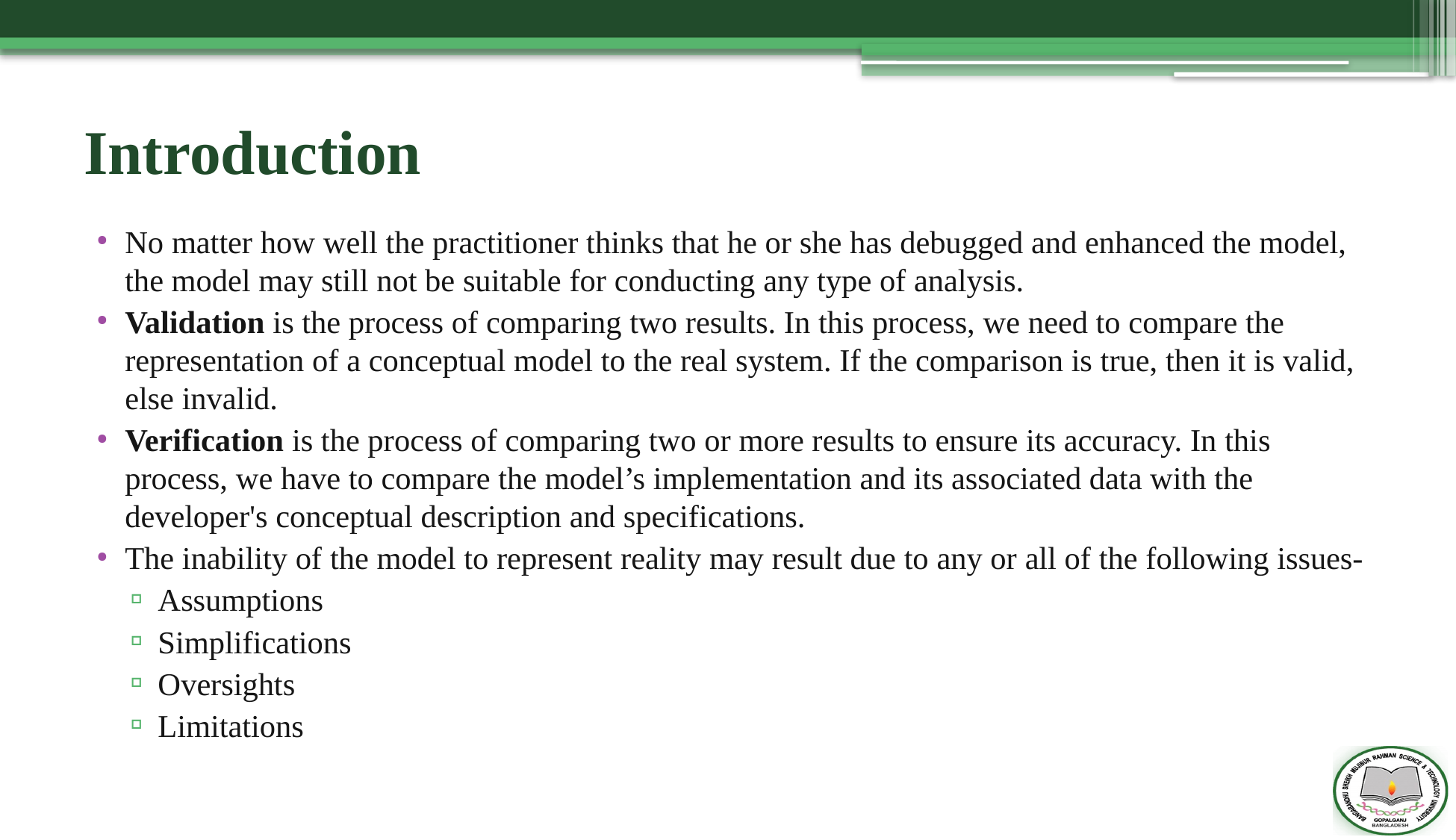

# Introduction
No matter how well the practitioner thinks that he or she has debugged and enhanced the model, the model may still not be suitable for conducting any type of analysis.
Validation is the process of comparing two results. In this process, we need to compare the representation of a conceptual model to the real system. If the comparison is true, then it is valid, else invalid.
Verification is the process of comparing two or more results to ensure its accuracy. In this process, we have to compare the model’s implementation and its associated data with the developer's conceptual description and specifications.
The inability of the model to represent reality may result due to any or all of the following issues-
Assumptions
Simplifications
Oversights
Limitations